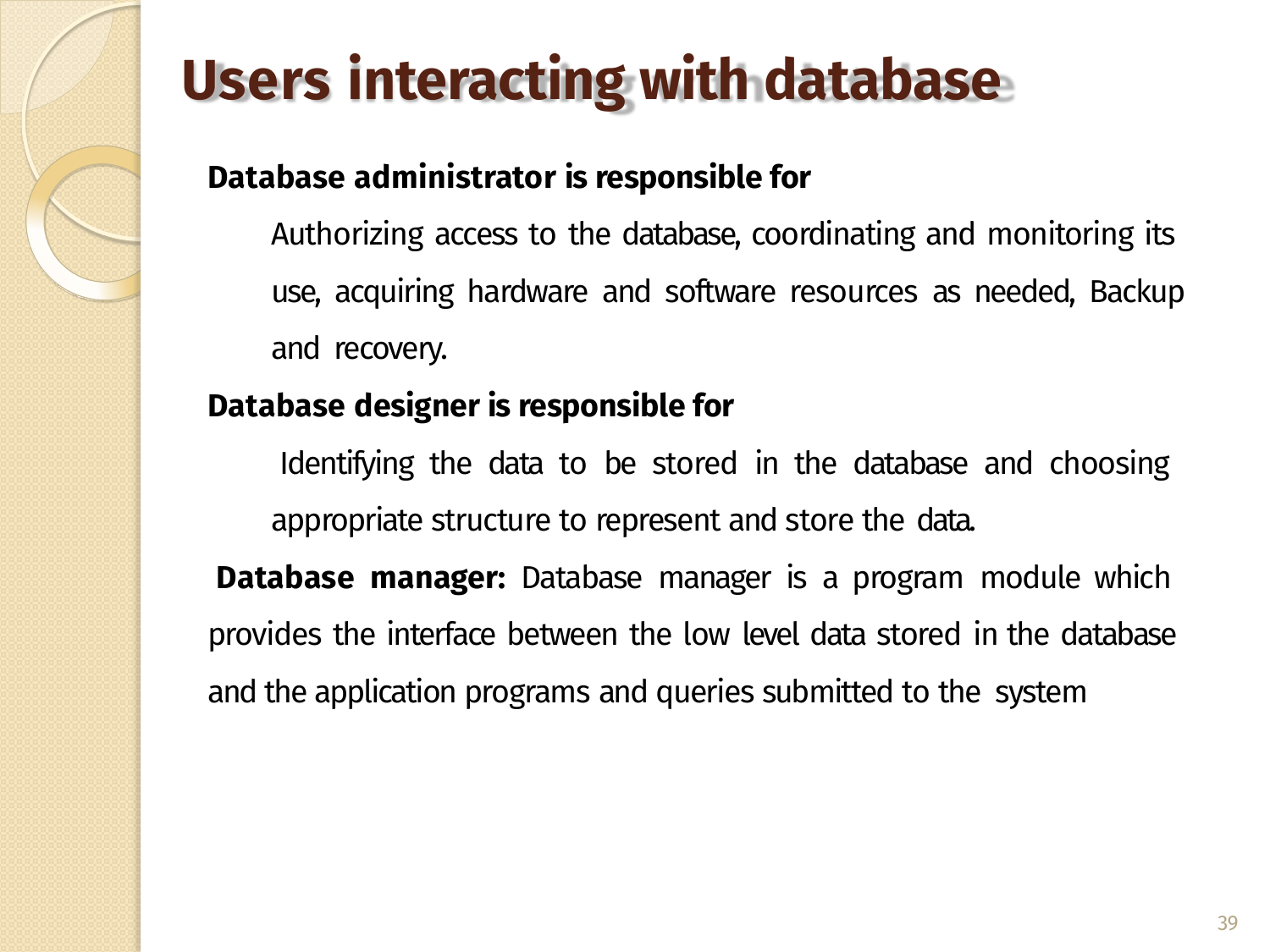

# Users interacting with database
Database administrator is responsible for
Authorizing access to the database, coordinating and monitoring its  use, acquiring hardware and software resources as needed, Backup and  recovery.
Database designer is responsible for
Identifying the data to be stored in the database and choosing  appropriate structure to represent and store the data.
Database manager: Database manager is a program module which  provides the interface between the low level data stored in the database  and the application programs and queries submitted to the system
39